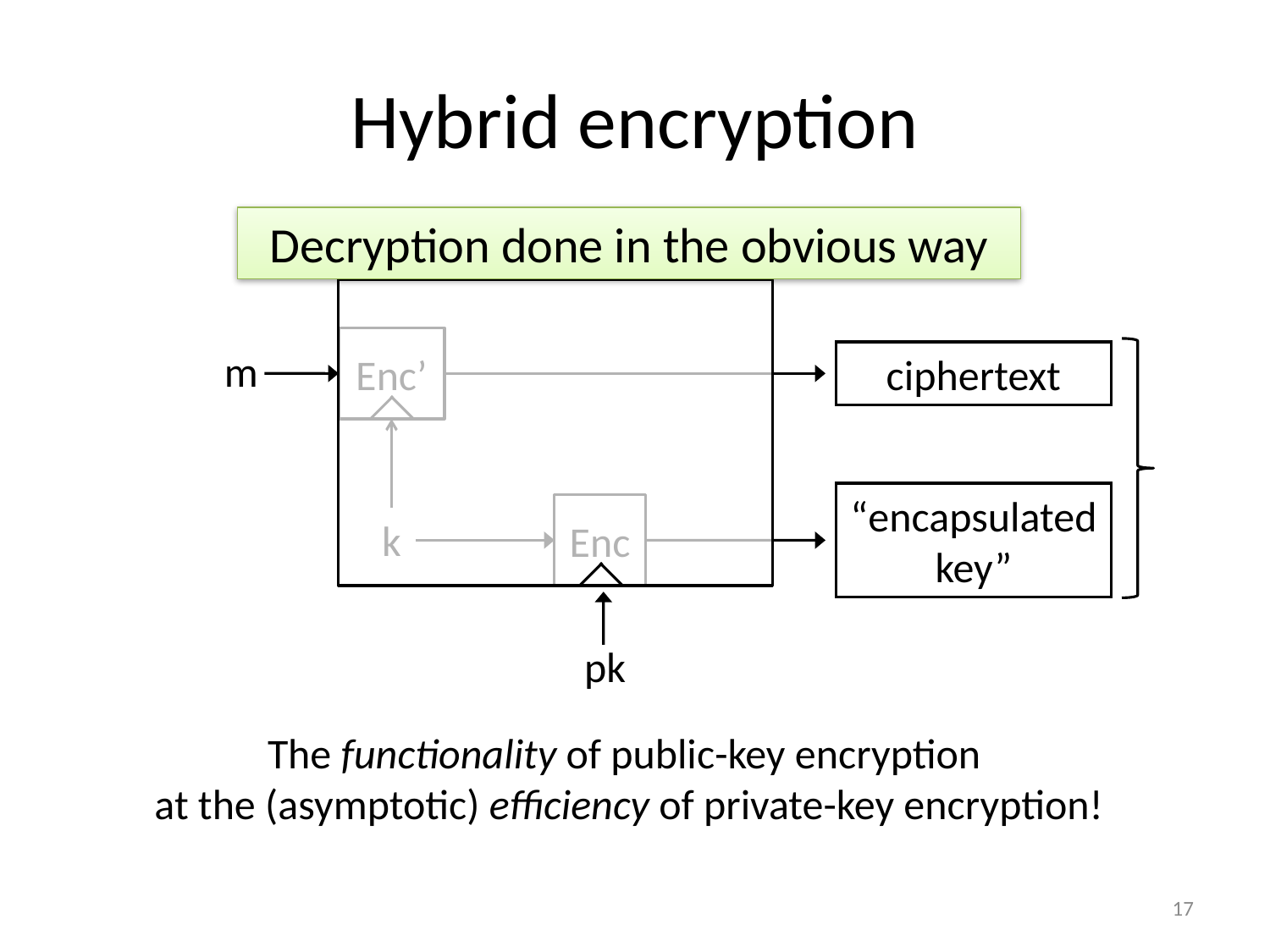

# Hybrid encryption
Decryption done in the obvious way

Enc’
m

ciphertext

“encapsulated key”
Enc
k

pk
The functionality of public-key encryption
at the (asymptotic) efficiency of private-key encryption!
17